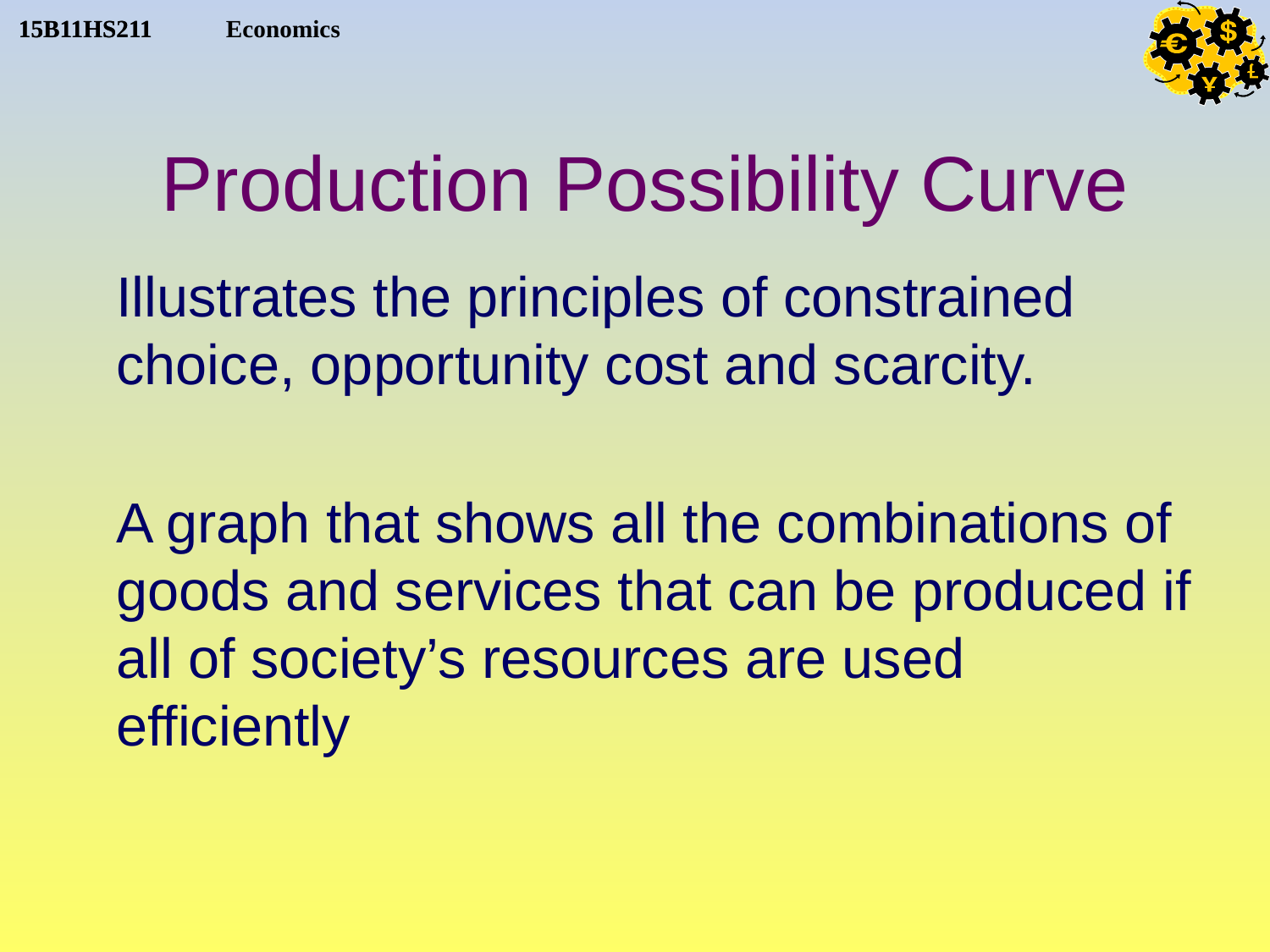

# Production Possibility Curve
	Illustrates the principles of constrained choice, opportunity cost and scarcity.

	A graph that shows all the combinations of goods and services that can be produced if all of society’s resources are used efficiently